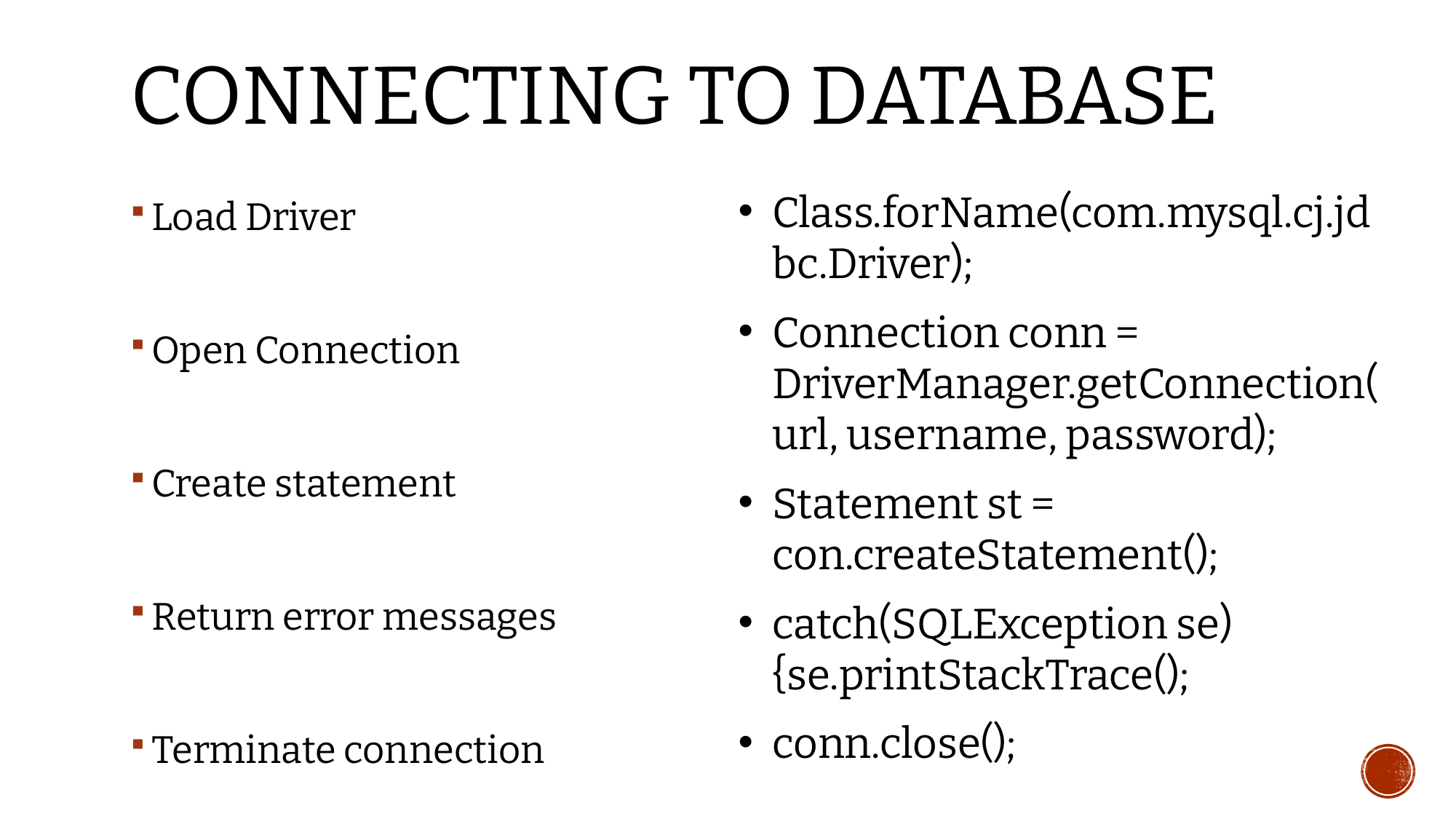

# Connecting to Database
Class.forName(com.mysql.cj.jdbc.Driver);
Connection conn = DriverManager.getConnection(url, username, password);
Statement st = con.createStatement();
catch(SQLException se){se.printStackTrace();
conn.close();
Load Driver

Open Connection

Create statement

Return error messages

Terminate connection